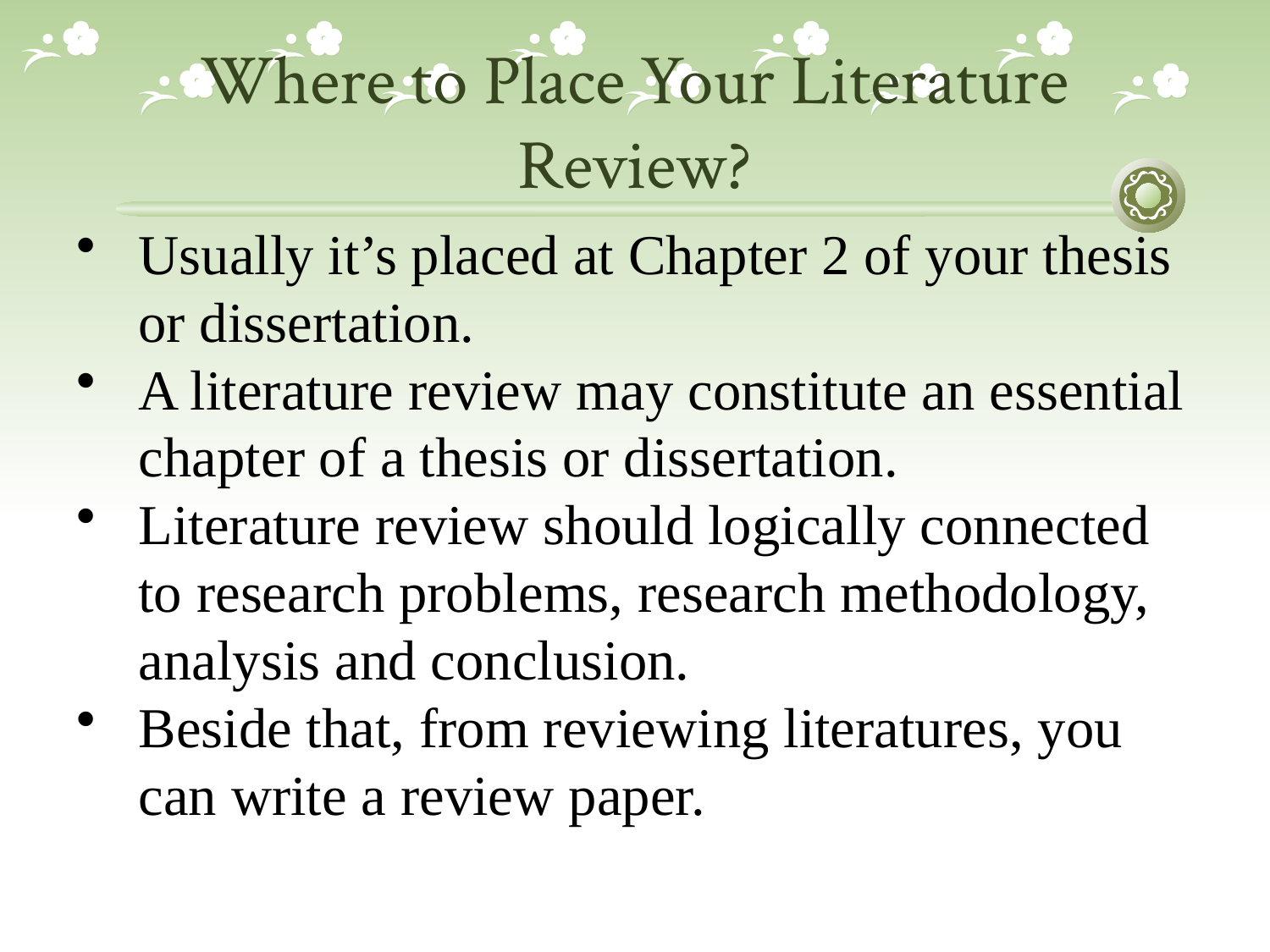

# Where to Place Your Literature Review?
Usually it’s placed at Chapter 2 of your thesis or dissertation.
A literature review may constitute an essential chapter of a thesis or dissertation.
Literature review should logically connected to research problems, research methodology, analysis and conclusion.
Beside that, from reviewing literatures, you can write a review paper.